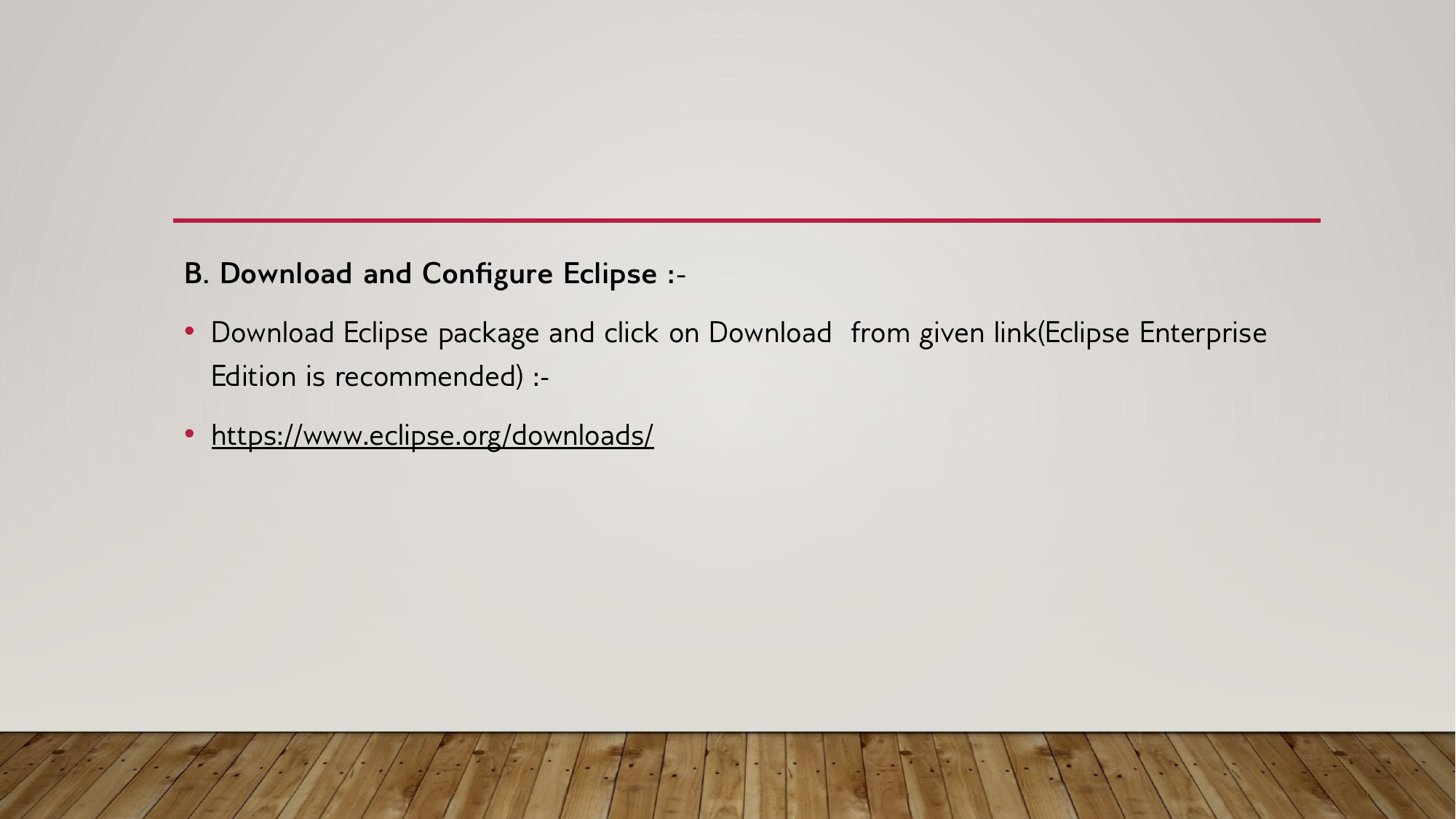

B. Download and Configure Eclipse :-
Download Eclipse package and click on Download  from given link(Eclipse Enterprise Edition is recommended) :-
https://www.eclipse.org/downloads/